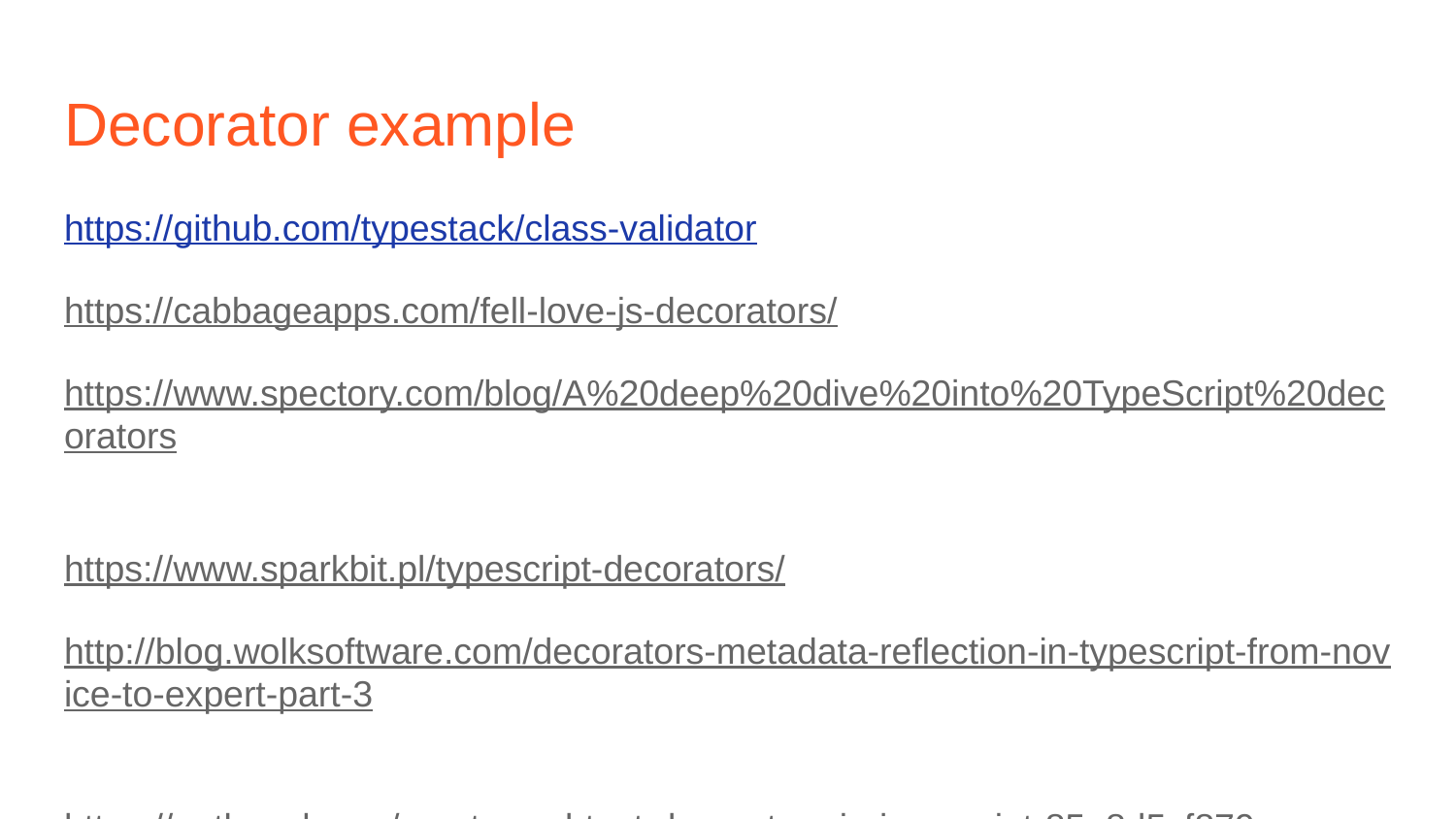

# Decorator example
https://github.com/typestack/class-validator
https://cabbageapps.com/fell-love-js-decorators/
https://www.spectory.com/blog/A%20deep%20dive%20into%20TypeScript%20decorators
https://www.sparkbit.pl/typescript-decorators/
http://blog.wolksoftware.com/decorators-metadata-reflection-in-typescript-from-novice-to-expert-part-3
https://netbasal.com/create-and-test-decorators-in-javascript-85e8d5cf879c